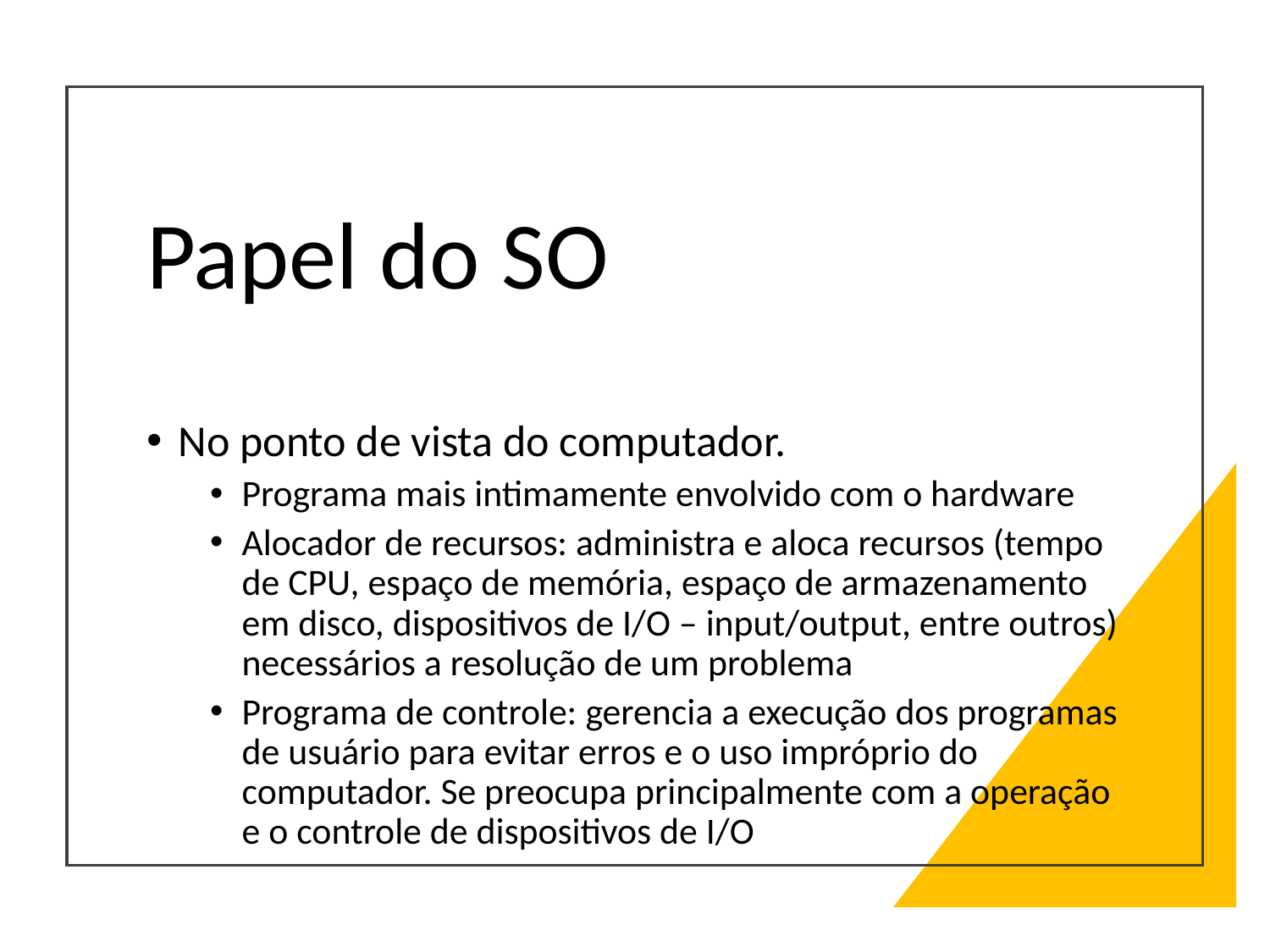

# Papel do SO
No ponto de vista do computador.
Programa mais intimamente envolvido com o hardware
Alocador de recursos: administra e aloca recursos (tempo de CPU, espaço de memória, espaço de armazenamento em disco, dispositivos de I/O – input/output, entre outros) necessários a resolução de um problema
Programa de controle: gerencia a execução dos programas de usuário para evitar erros e o uso impróprio do computador. Se preocupa principalmente com a operação e o controle de dispositivos de I/O